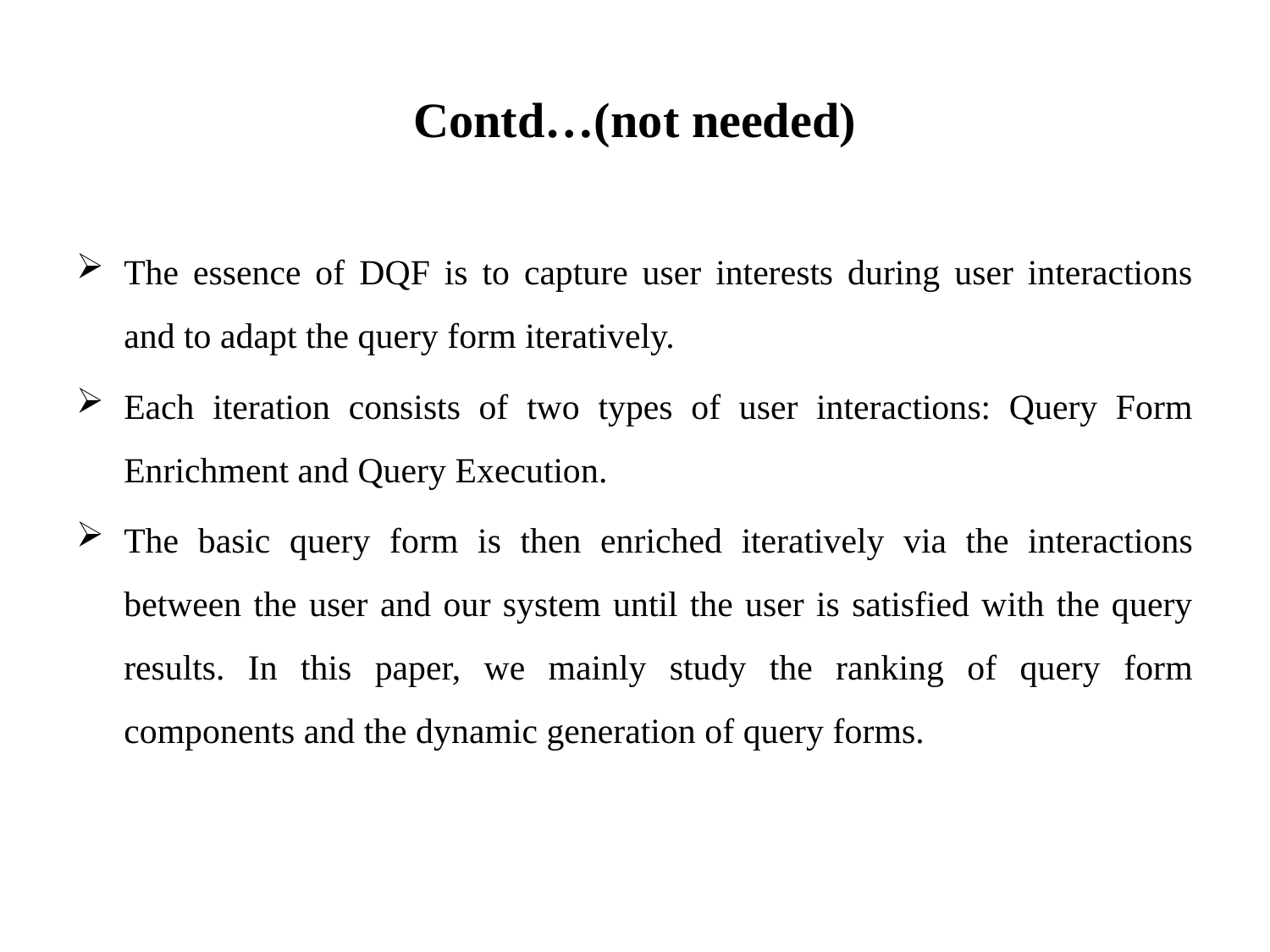

# Contd…(not needed)
The essence of DQF is to capture user interests during user interactions and to adapt the query form iteratively.
Each iteration consists of two types of user interactions: Query Form Enrichment and Query Execution.
The basic query form is then enriched iteratively via the interactions between the user and our system until the user is satisfied with the query results. In this paper, we mainly study the ranking of query form components and the dynamic generation of query forms.